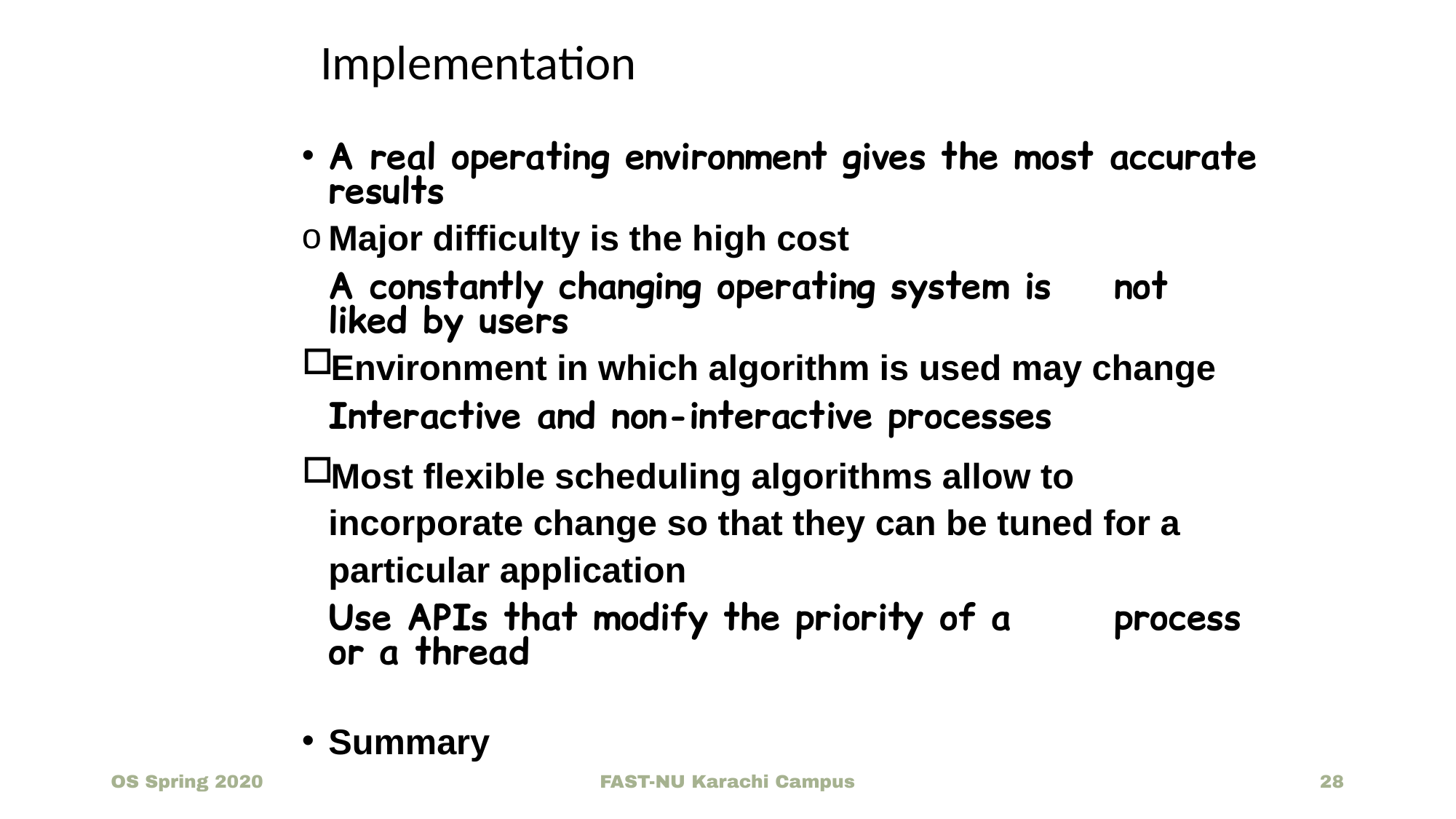

# Implementation
A real operating environment gives the most accurate results
Major difficulty is the high cost
		A constantly changing operating system is 	not liked by users
Environment in which algorithm is used may change
		Interactive and non-interactive processes
Most flexible scheduling algorithms allow to incorporate change so that they can be tuned for a particular application
		Use APIs that modify the priority of a 	process or a thread

Summary
OS Spring 2020
FAST-NU Karachi Campus
28